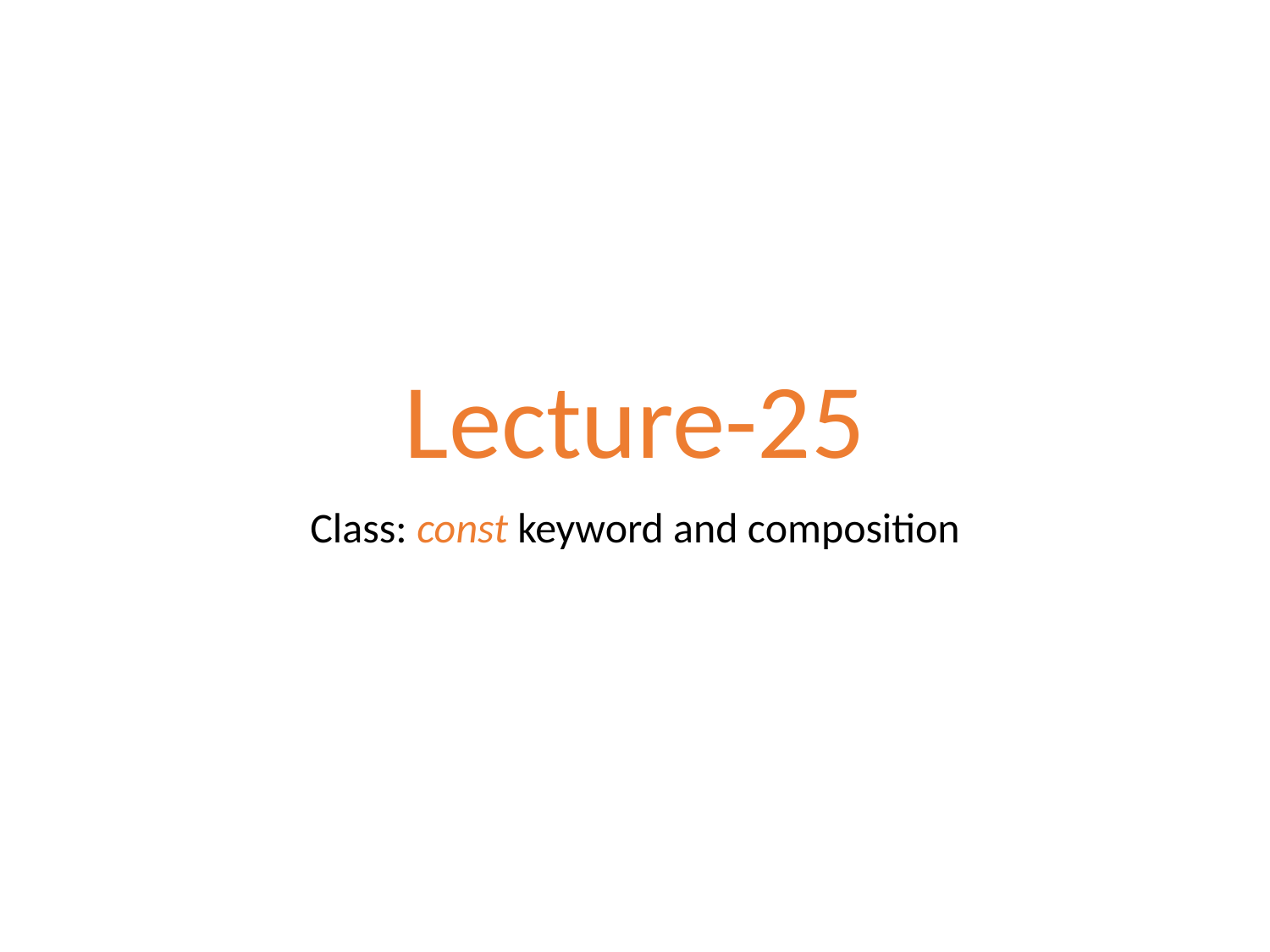

# Lecture-25
Class: const keyword and composition